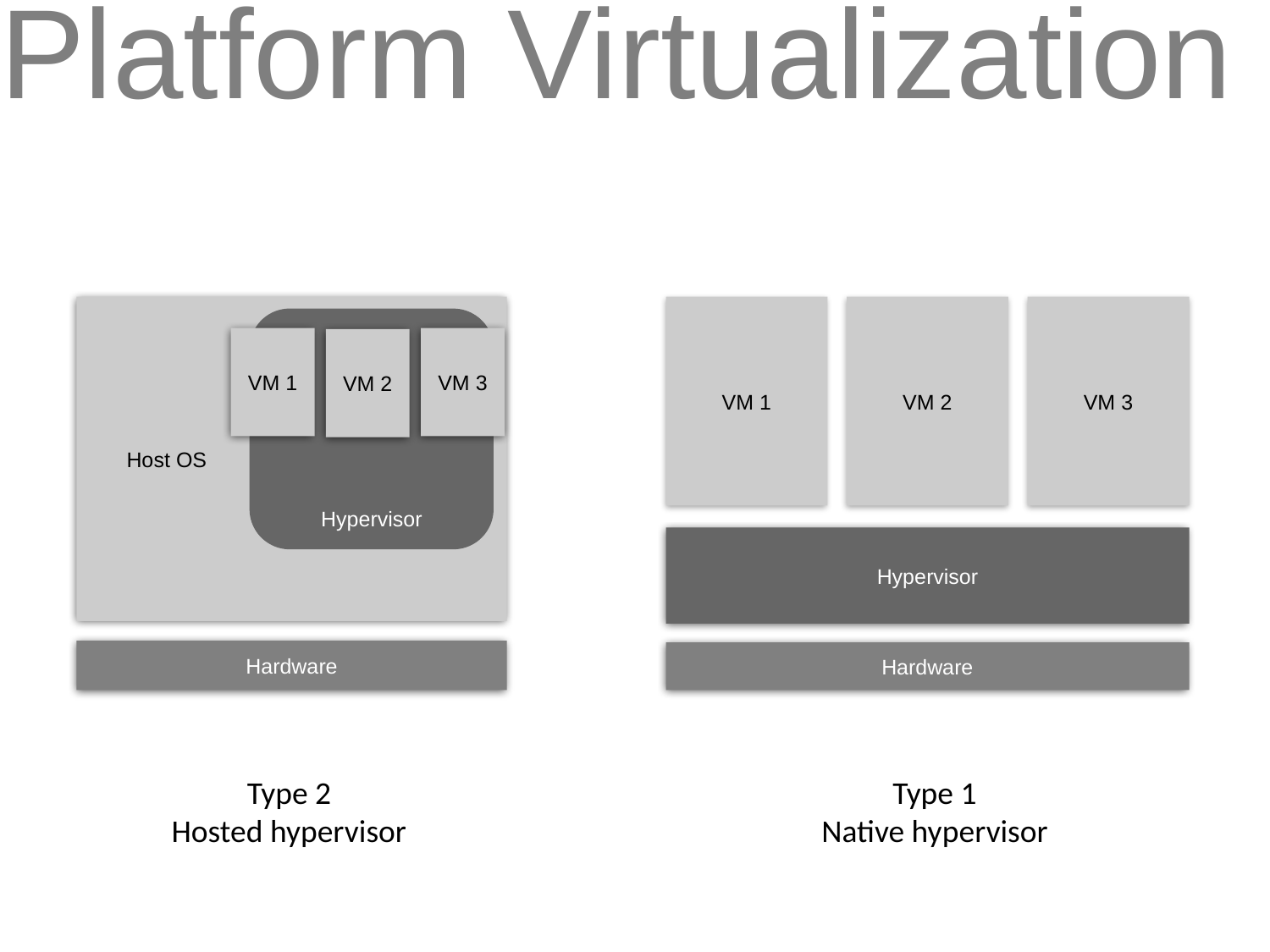

# Platform Virtualization
Host OS
Hypervisor
VM 1
VM 3
VM 2
Hardware
VM 1
VM 2
VM 3
Hypervisor
Hardware
Type 1
Native hypervisor
Type 2
Hosted hypervisor